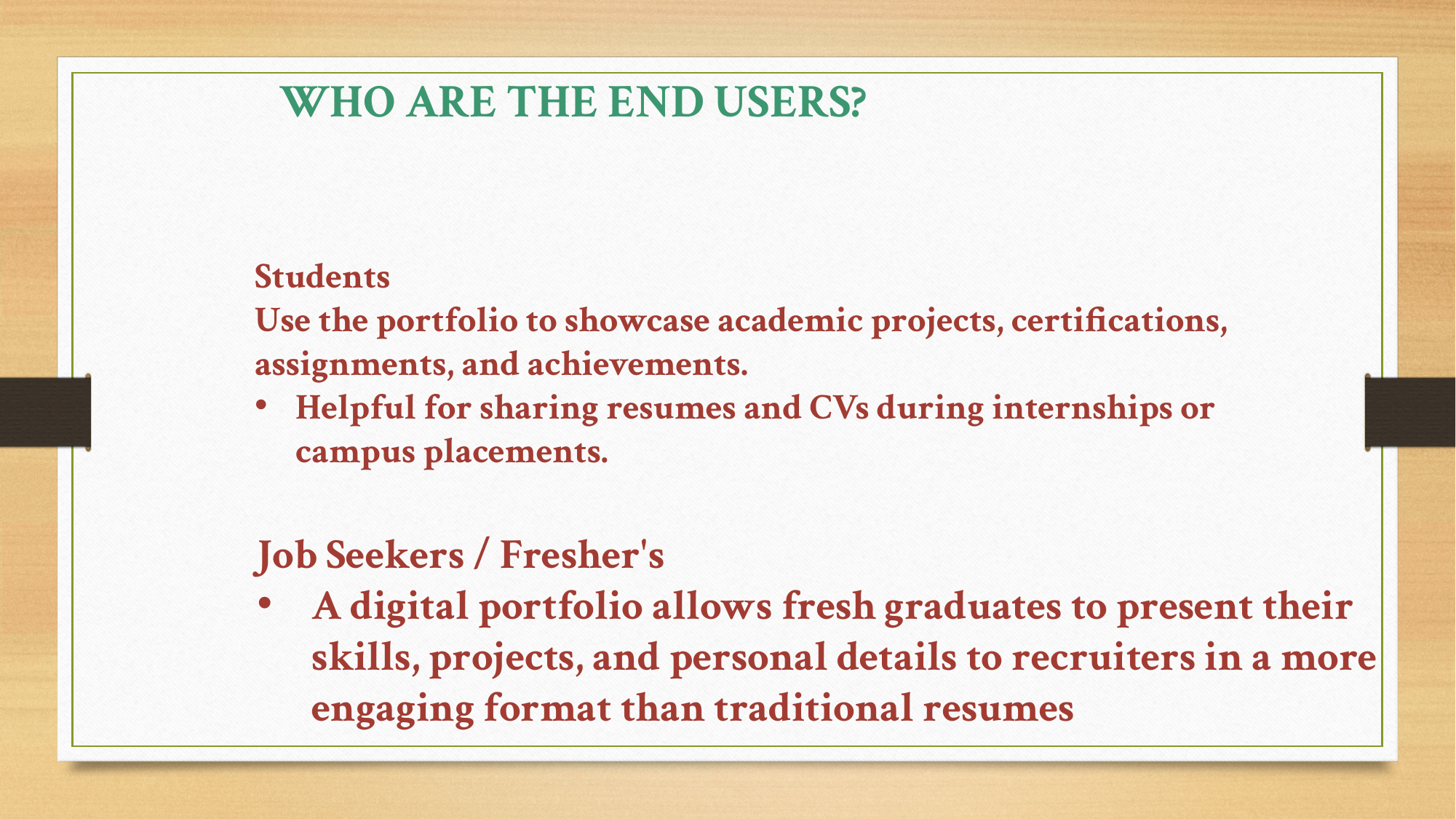

# WHO ARE THE END USERS?
Students
Use the portfolio to showcase academic projects, certifications, assignments, and achievements.
Helpful for sharing resumes and CVs during internships or campus placements.
Job Seekers / Fresher's
A digital portfolio allows fresh graduates to present their skills, projects, and personal details to recruiters in a more engaging format than traditional resumes